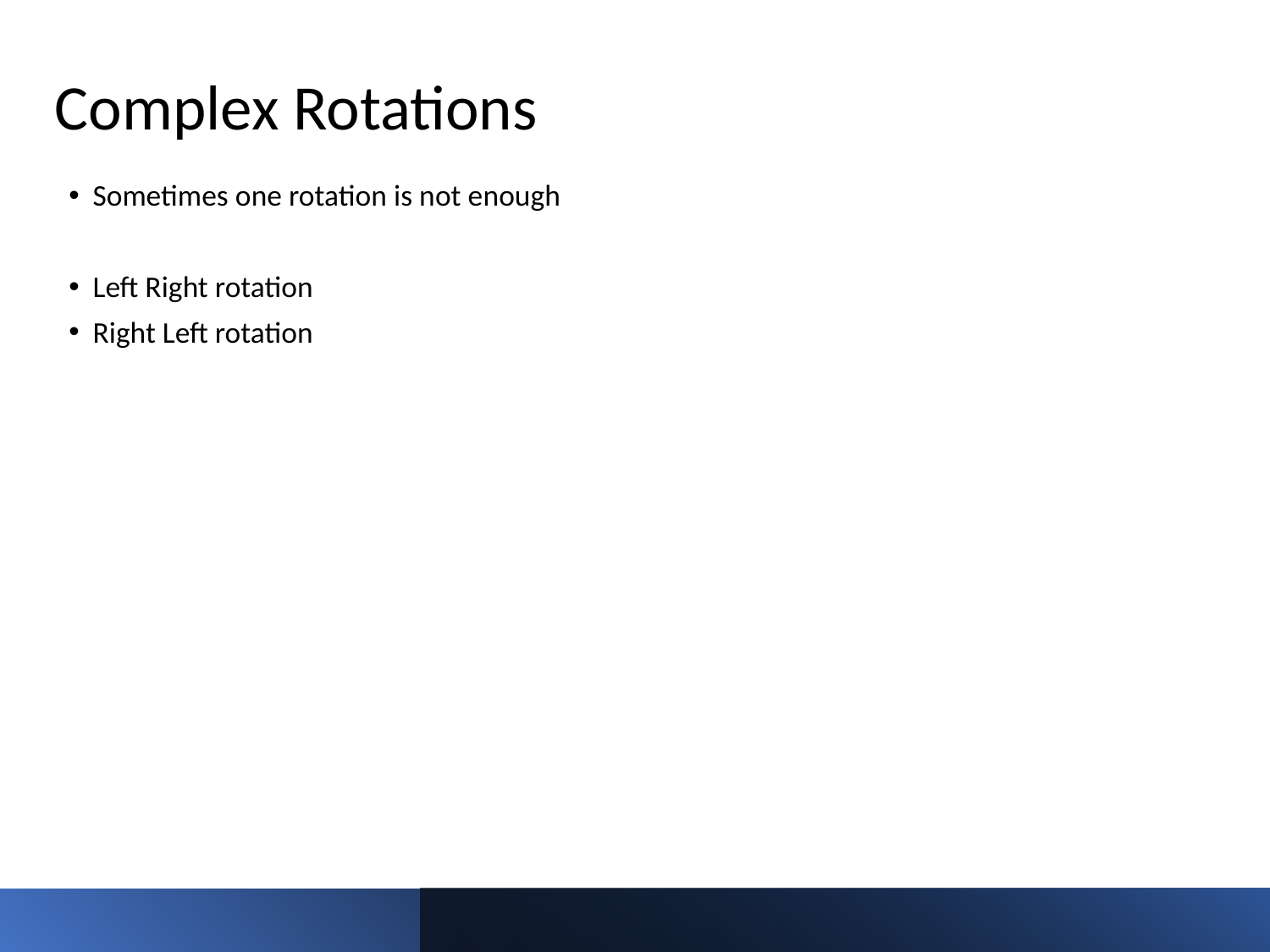

# Complex Rotations
Sometimes one rotation is not enough

Left Right rotation
Right Left rotation